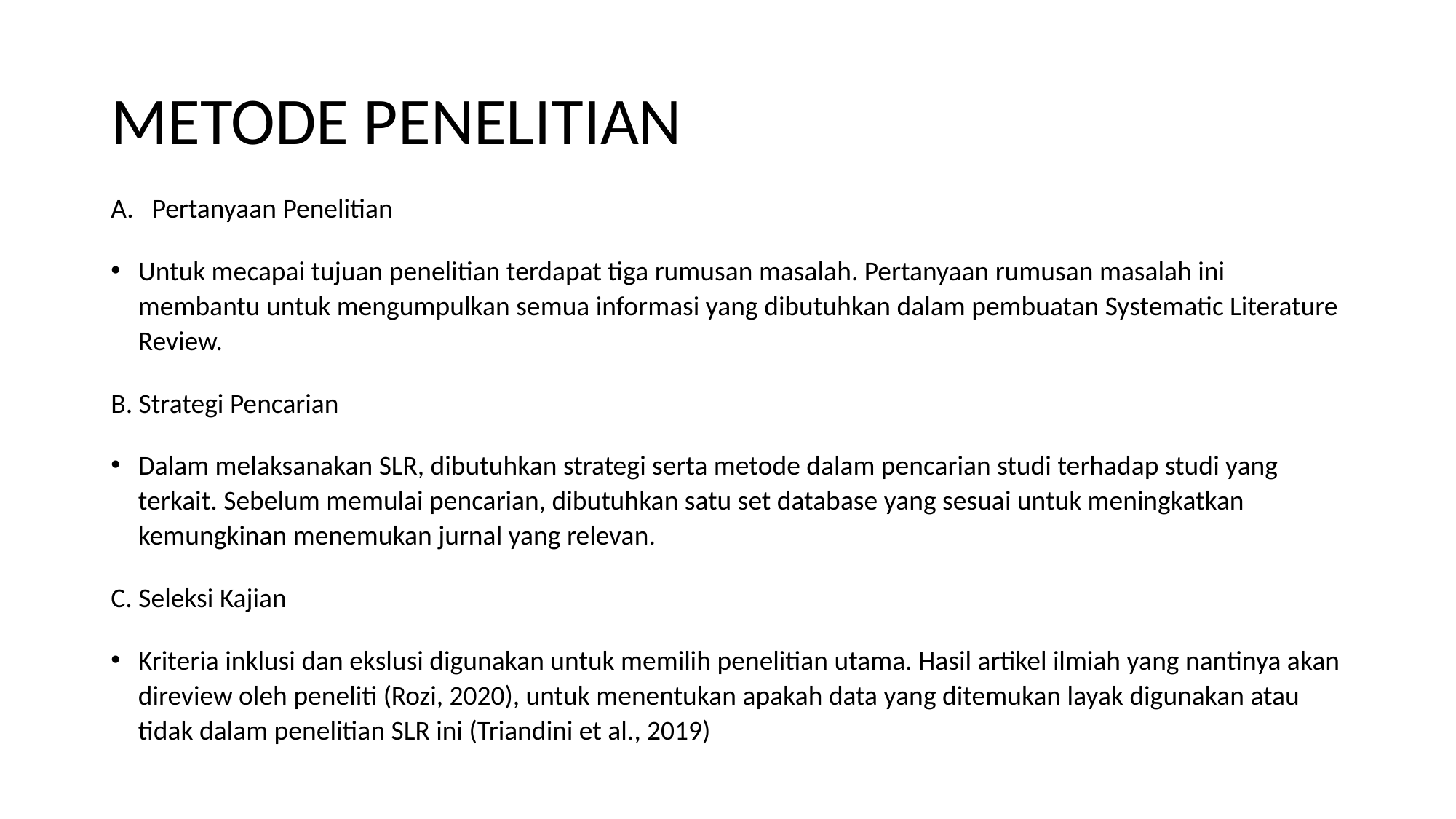

# METODE PENELITIAN
Pertanyaan Penelitian
Untuk mecapai tujuan penelitian terdapat tiga rumusan masalah. Pertanyaan rumusan masalah ini membantu untuk mengumpulkan semua informasi yang dibutuhkan dalam pembuatan Systematic Literature Review.
B. Strategi Pencarian
Dalam melaksanakan SLR, dibutuhkan strategi serta metode dalam pencarian studi terhadap studi yang terkait. Sebelum memulai pencarian, dibutuhkan satu set database yang sesuai untuk meningkatkan kemungkinan menemukan jurnal yang relevan.
C. Seleksi Kajian
Kriteria inklusi dan ekslusi digunakan untuk memilih penelitian utama. Hasil artikel ilmiah yang nantinya akan direview oleh peneliti (Rozi, 2020), untuk menentukan apakah data yang ditemukan layak digunakan atau tidak dalam penelitian SLR ini (Triandini et al., 2019)